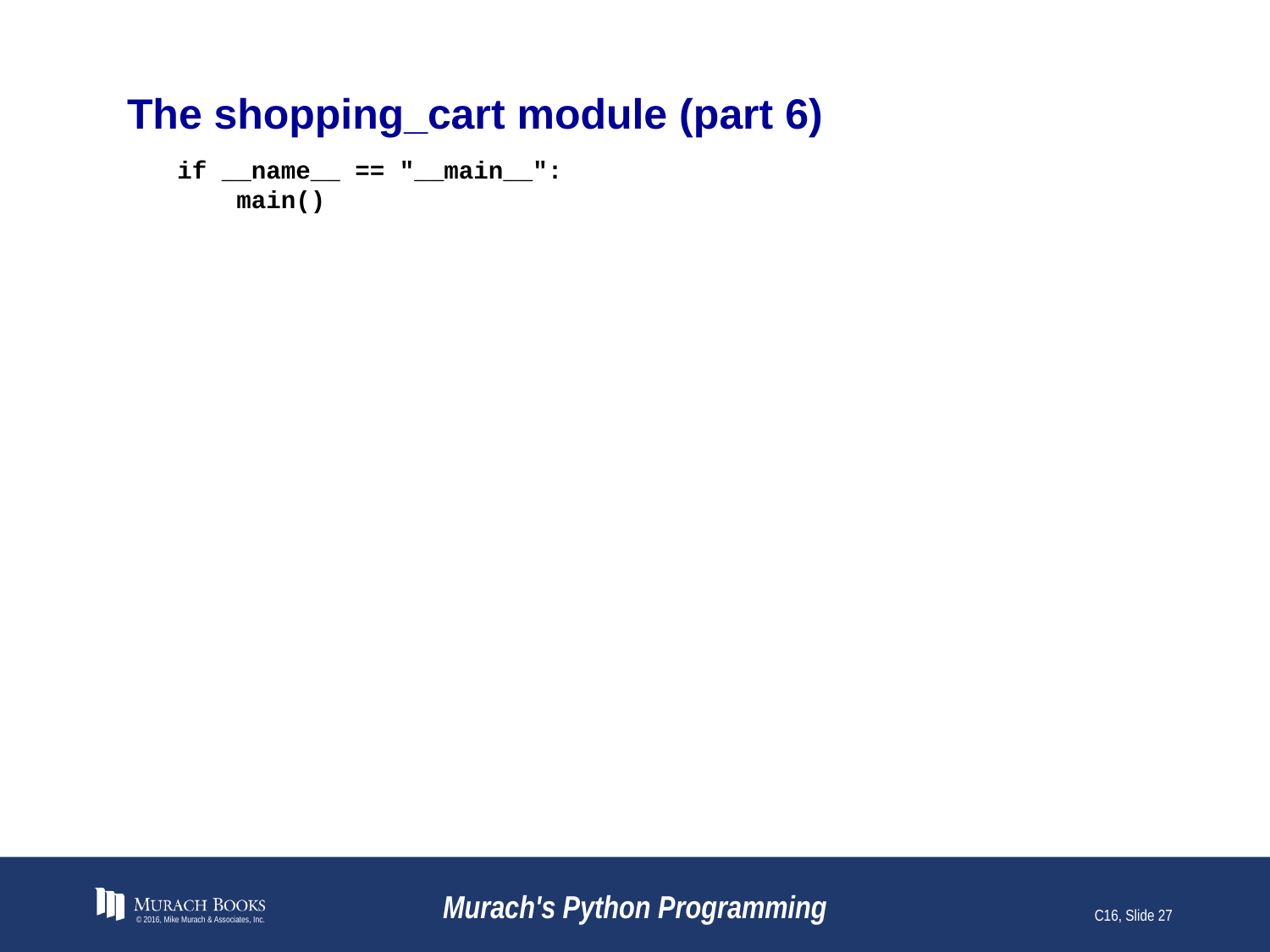

# The shopping_cart module (part 6)
if __name__ == "__main__":
    main()

© 2016, Mike Murach & Associates, Inc.
Murach's Python Programming

C16, Slide 27